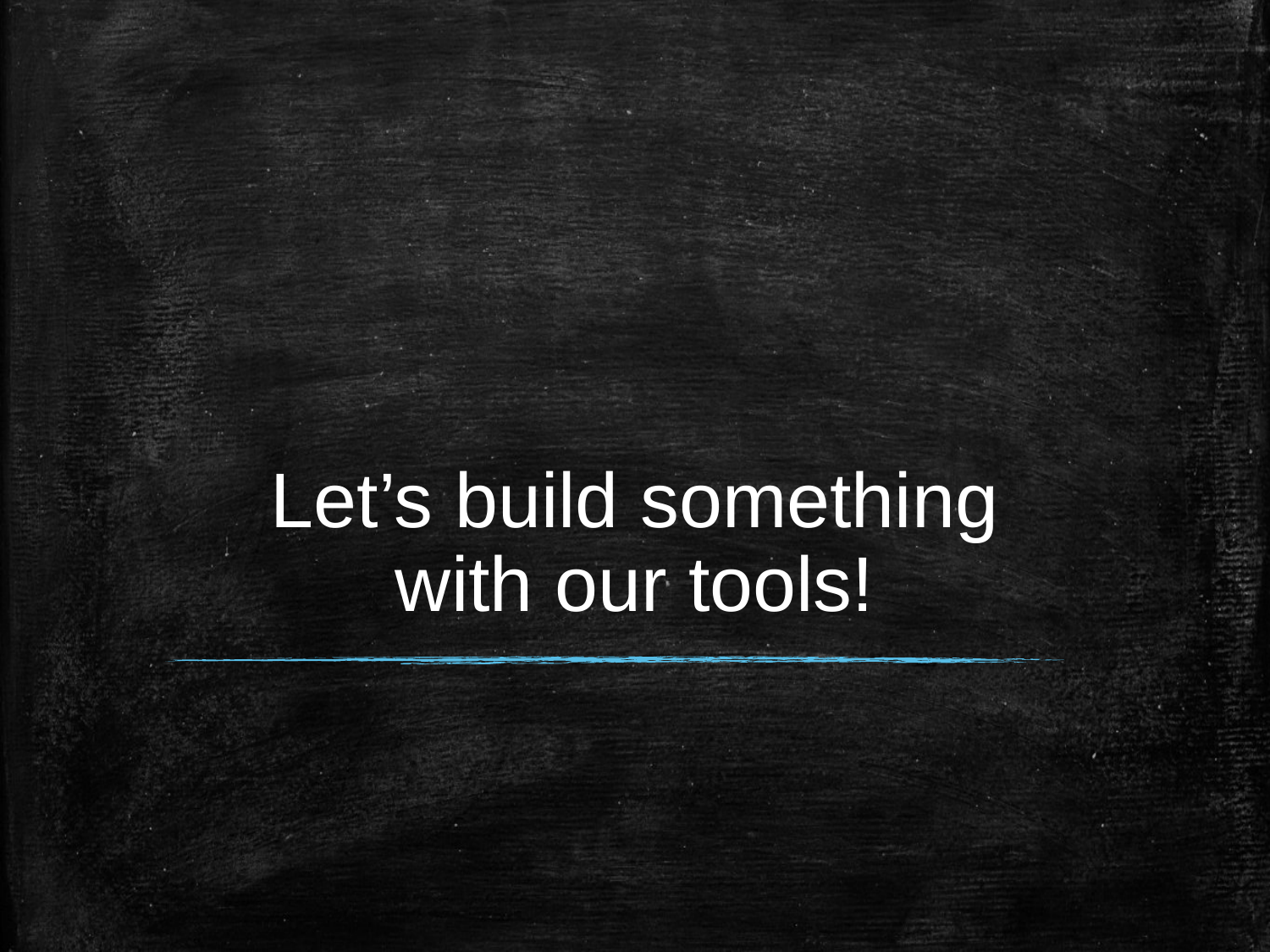

# Let’s build something with our tools!